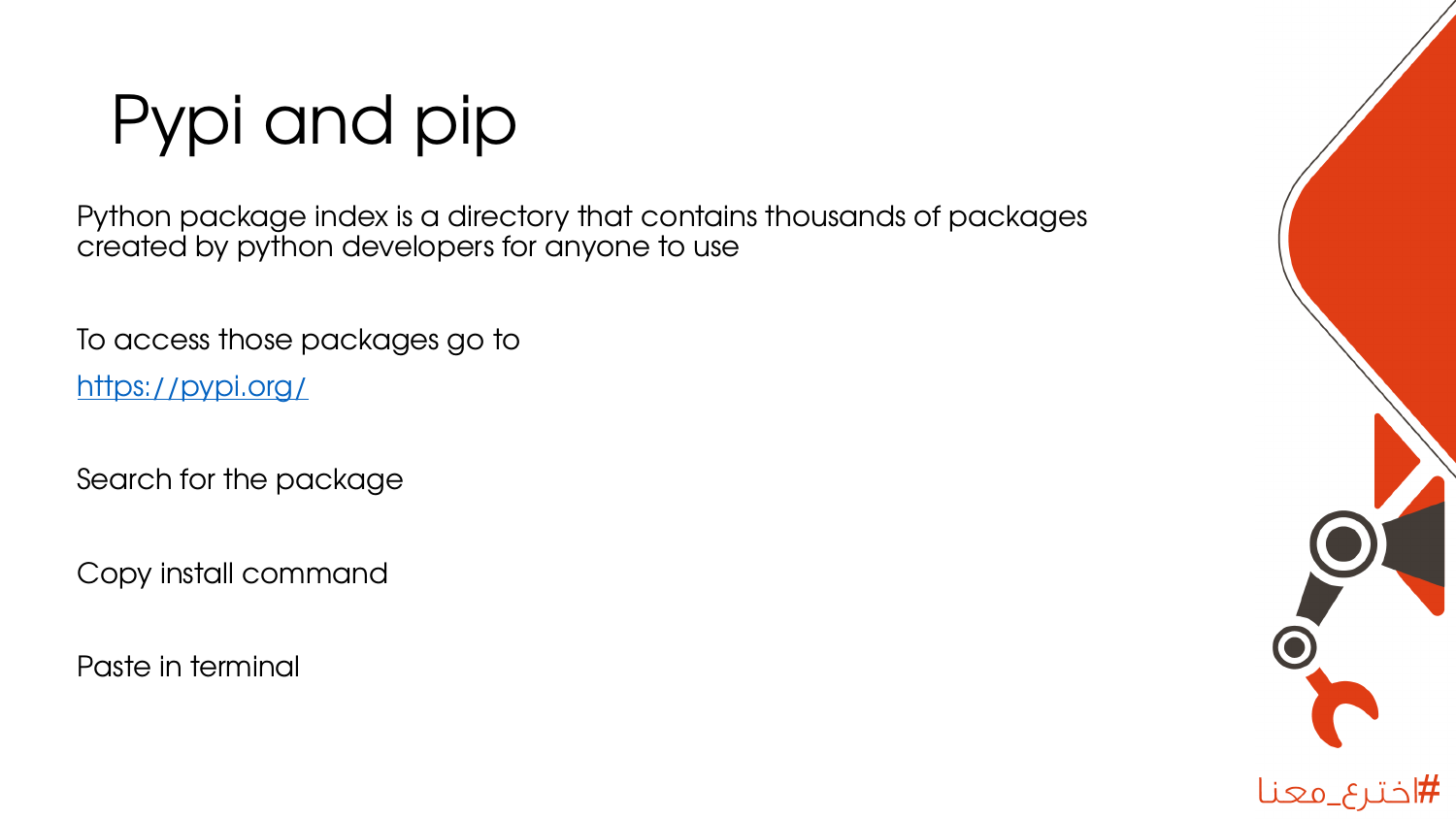

# Pypi and pip
Python package index is a directory that contains thousands of packages created by python developers for anyone to use

To access those packages go to
https://pypi.org/

Search for the package

Copy install command

Paste in terminal